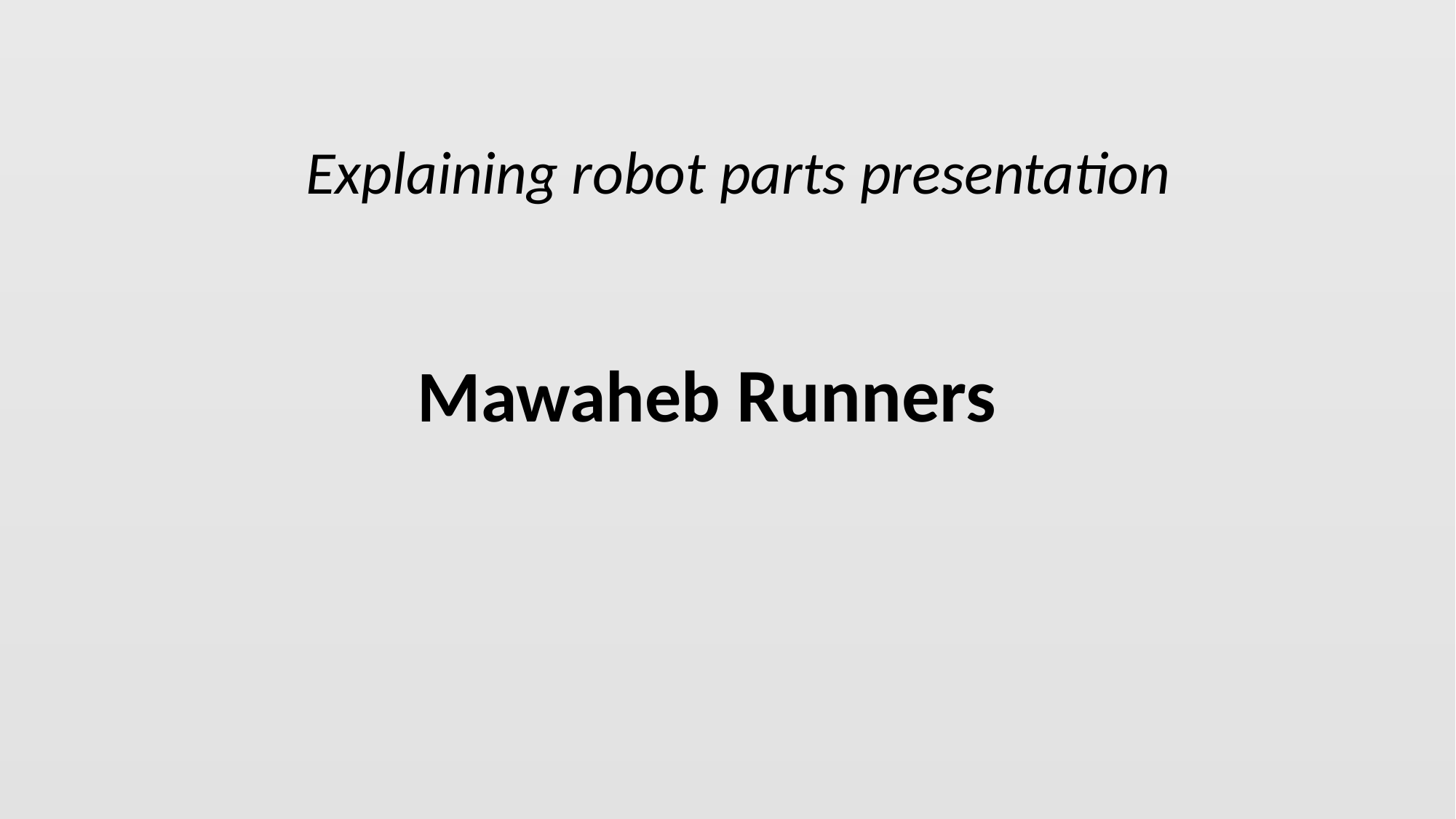

# Explaining robot parts presentation
Mawaheb Runners